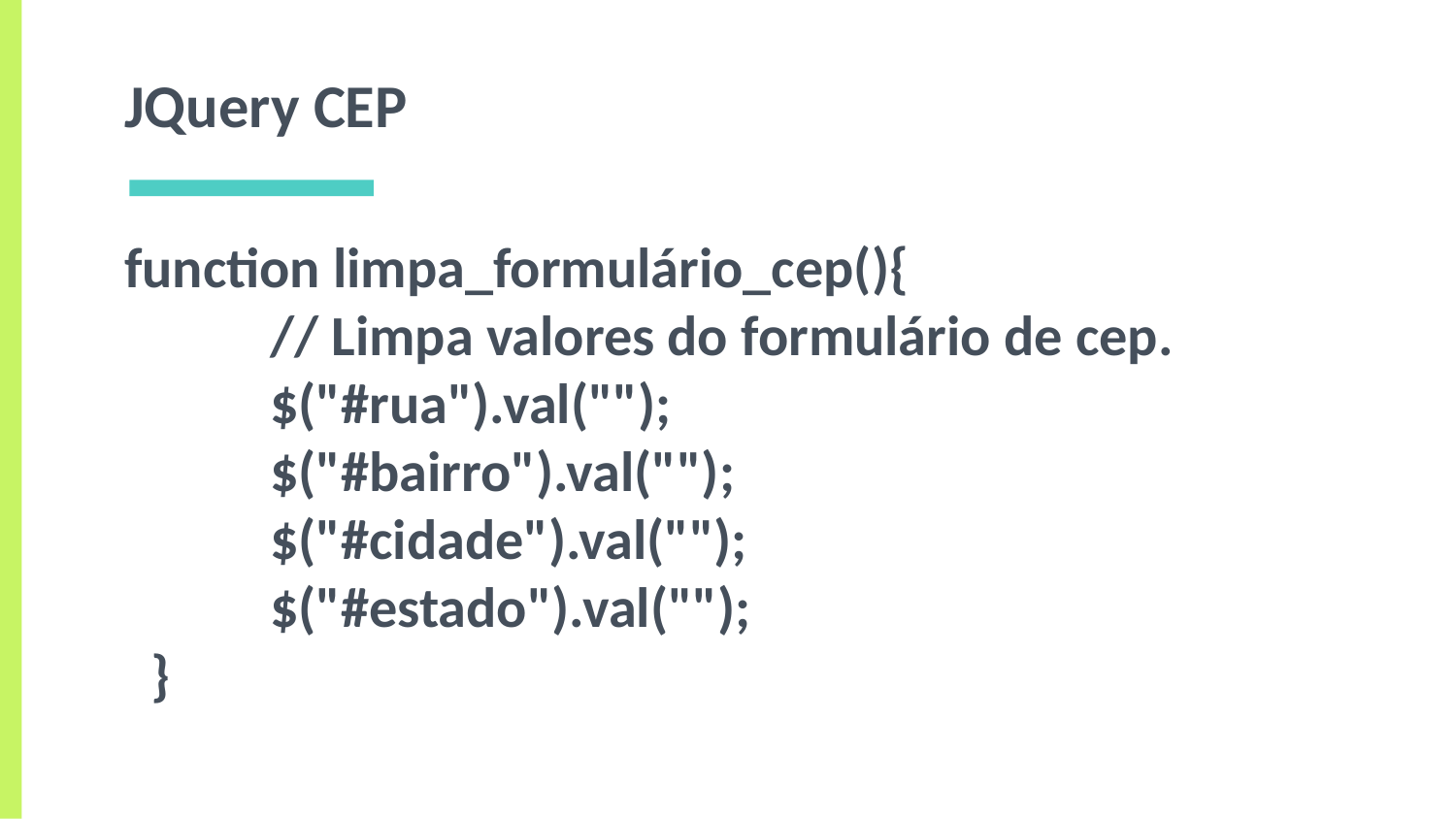

# JQuery CEP
function limpa_formulário_cep(){
	// Limpa valores do formulário de cep.
	$("#rua").val("");
	$("#bairro").val("");
	$("#cidade").val("");
	$("#estado").val("");
  }